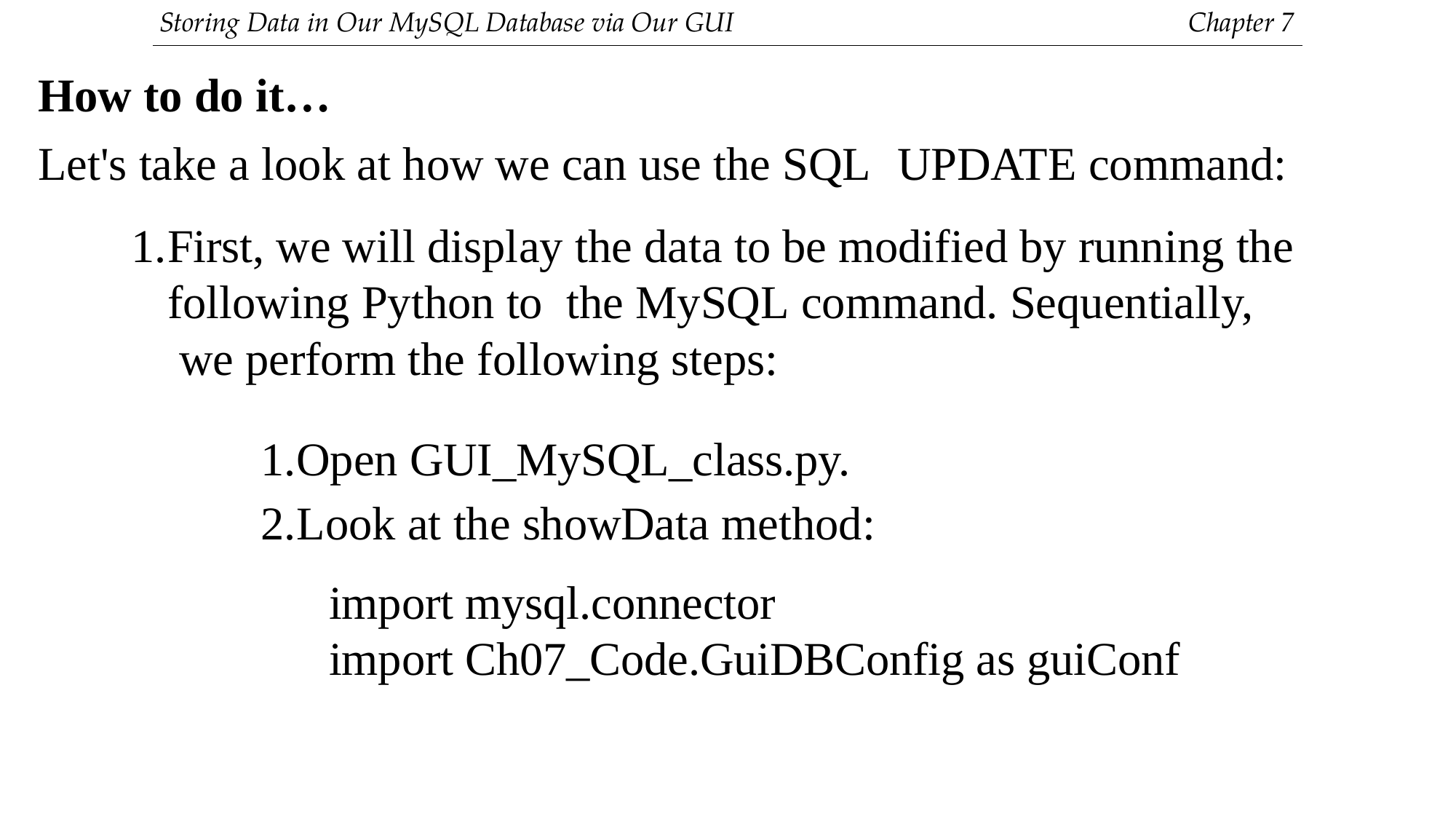

Storing Data in Our MySQL Database via Our GUI
Chapter 7
How to do it…
Let's take a look at how we can use the SQL  UPDATE command:
First, we will display the data to be modified by running the following Python to  the MySQL command. Sequentially,
 we perform the following steps:

Open GUI_MySQL_class.py.
Look at the showData method:

import mysql.connector
import Ch07_Code.GuiDBConfig as guiConf